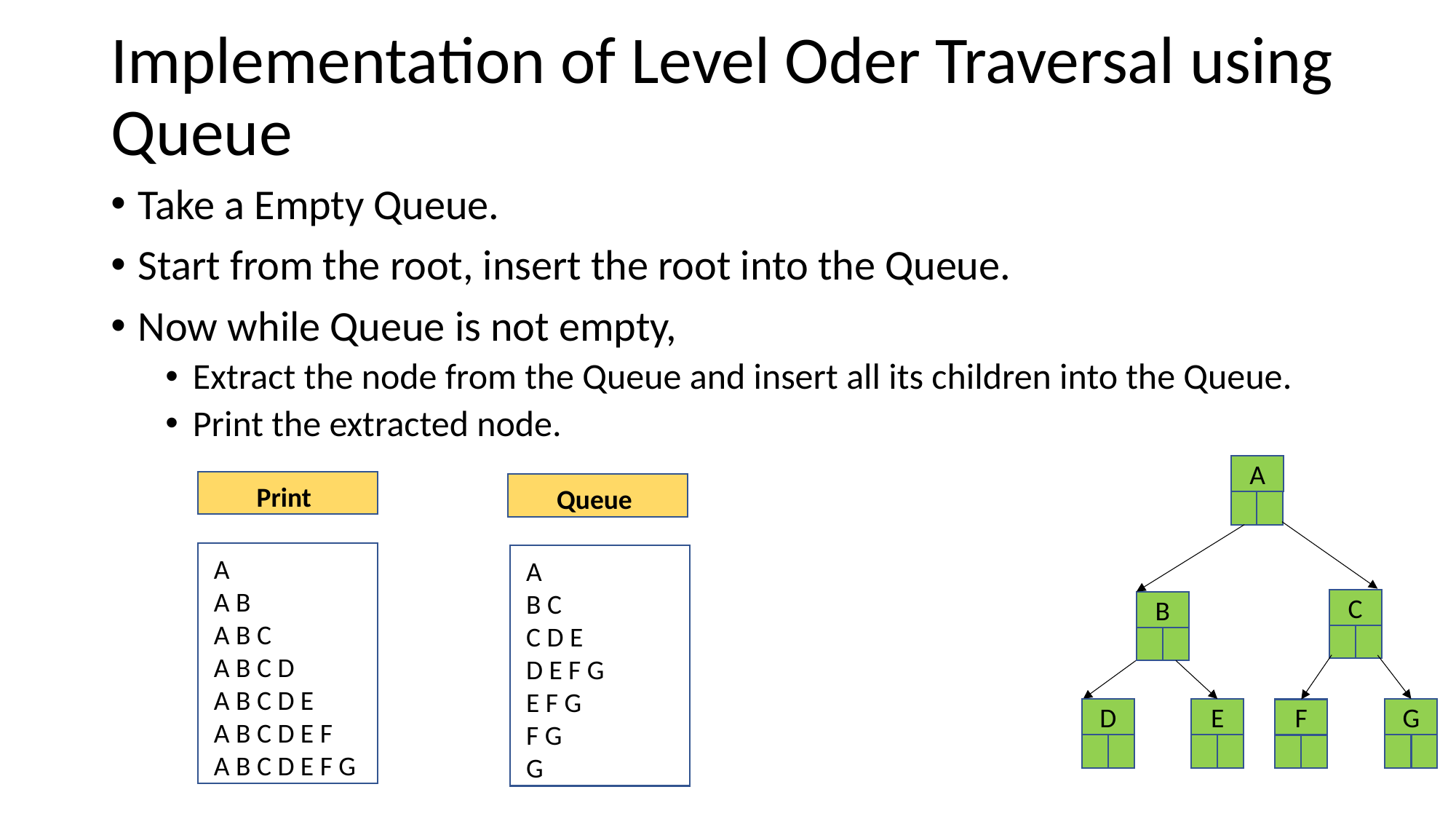

# Implementation of Level Oder Traversal using Queue
Take a Empty Queue.
Start from the root, insert the root into the Queue.
Now while Queue is not empty,
Extract the node from the Queue and insert all its children into the Queue.
Print the extracted node.

A

C

B

G

F

E

D

Print

Queue

A
A B
A B C
A B C D
A B C D E
A B C D E F
A B C D E F G

A
B C
C D E
D E F G
E F G
F G
G